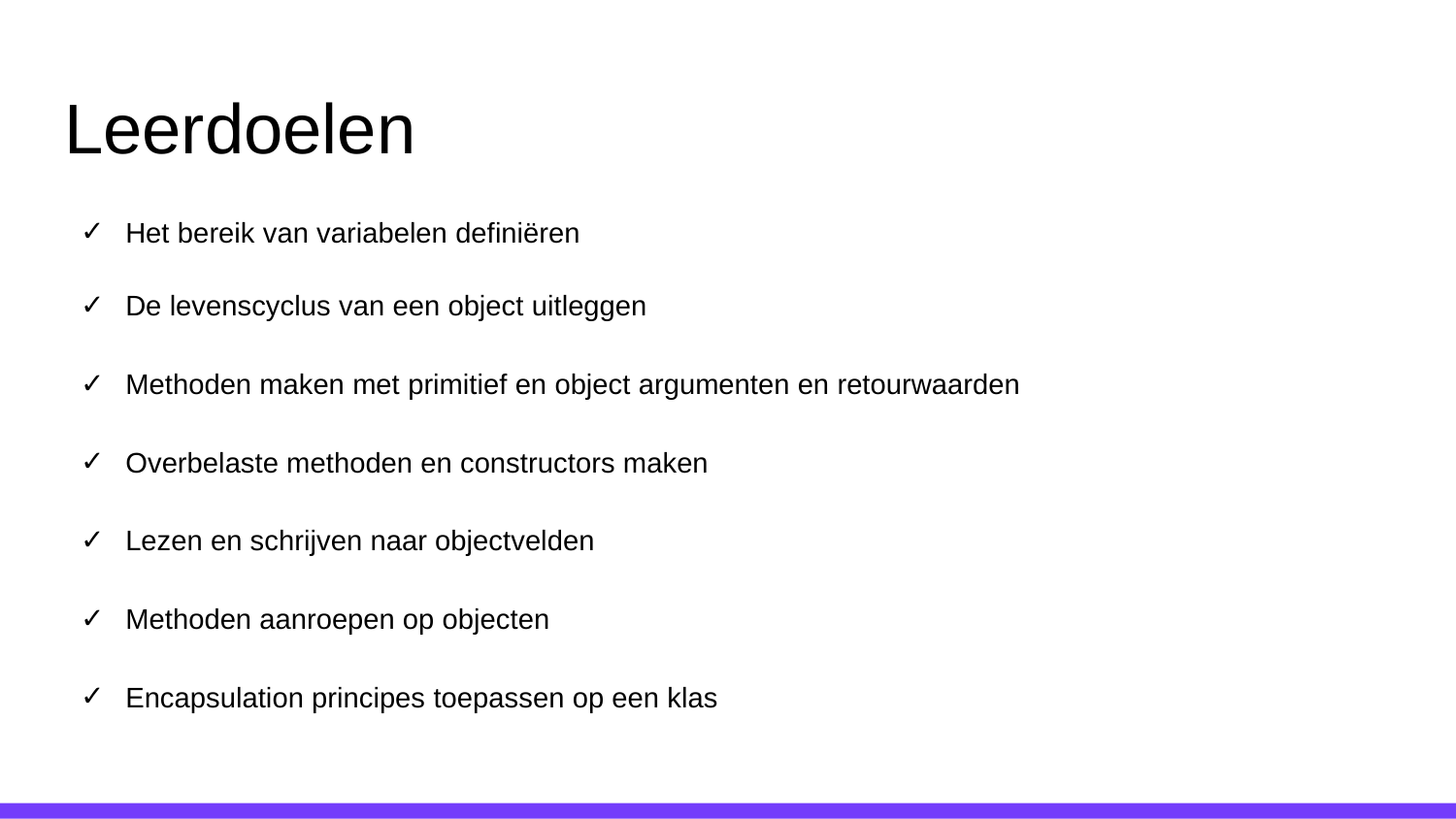

# Leerdoelen
Het bereik van variabelen definiëren
De levenscyclus van een object uitleggen
Methoden maken met primitief en object argumenten en retourwaarden
Overbelaste methoden en constructors maken
Lezen en schrijven naar objectvelden
Methoden aanroepen op objecten
Encapsulation principes toepassen op een klas